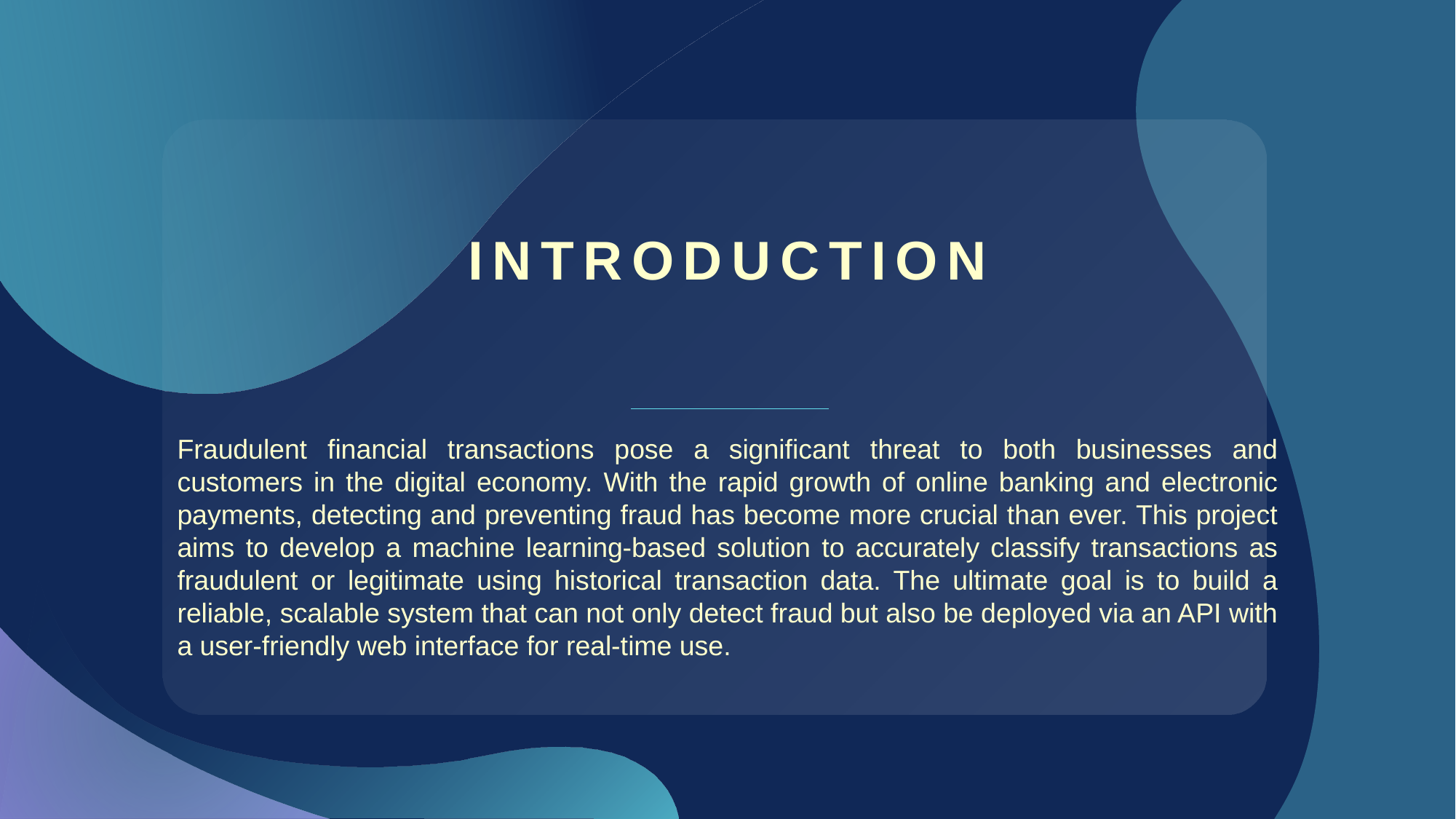

# INTRODUCTION
Fraudulent financial transactions pose a significant threat to both businesses and customers in the digital economy. With the rapid growth of online banking and electronic payments, detecting and preventing fraud has become more crucial than ever. This project aims to develop a machine learning-based solution to accurately classify transactions as fraudulent or legitimate using historical transaction data. The ultimate goal is to build a reliable, scalable system that can not only detect fraud but also be deployed via an API with a user-friendly web interface for real-time use.